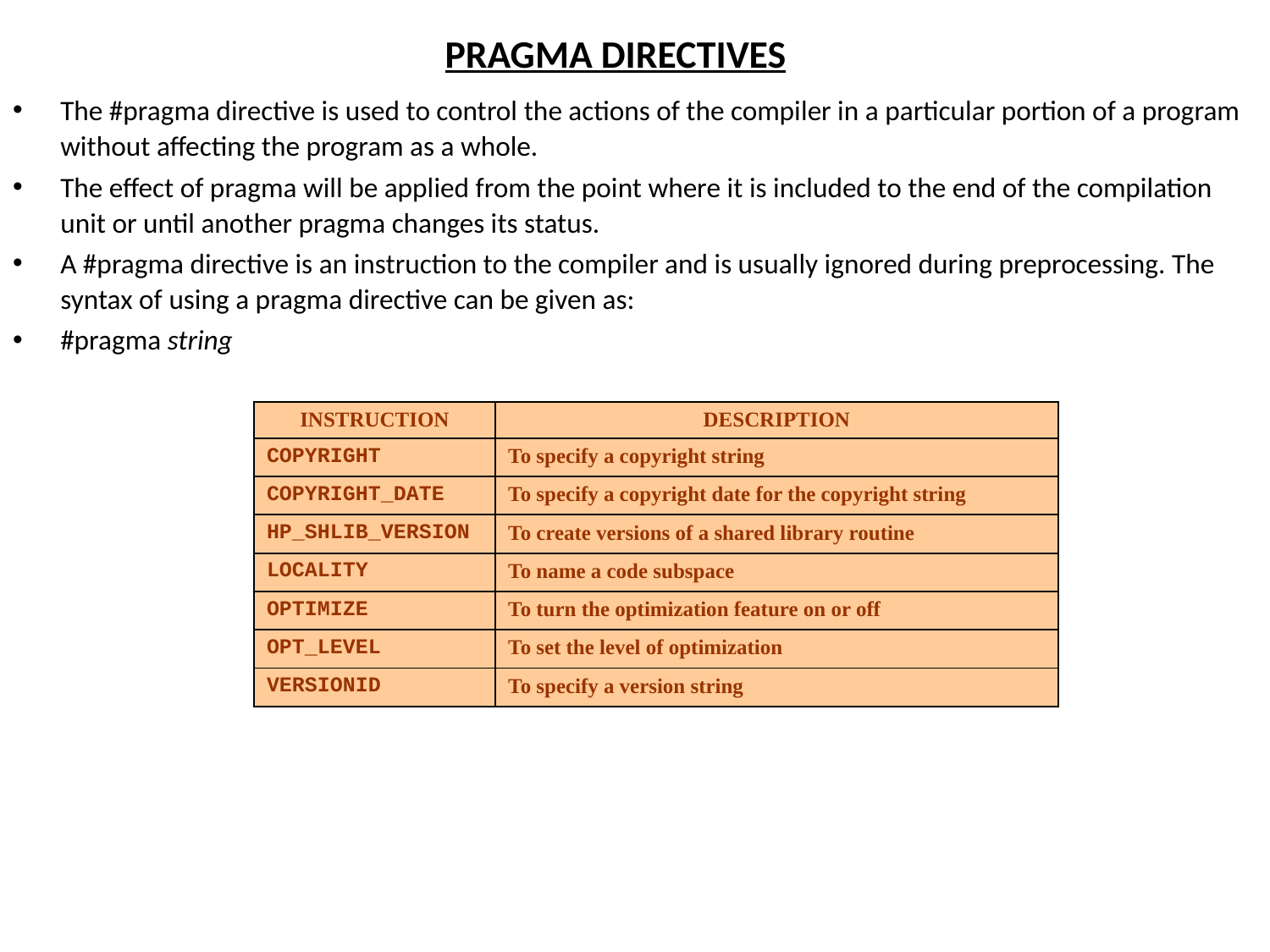

# PRAGMA DIRECTIVES
The #pragma directive is used to control the actions of the compiler in a particular portion of a program without affecting the program as a whole.
The effect of pragma will be applied from the point where it is included to the end of the compilation unit or until another pragma changes its status.
A #pragma directive is an instruction to the compiler and is usually ignored during preprocessing. The syntax of using a pragma directive can be given as:
#pragma string
| INSTRUCTION | DESCRIPTION |
| --- | --- |
| COPYRIGHT | To specify a copyright string |
| COPYRIGHT\_DATE | To specify a copyright date for the copyright string |
| HP\_SHLIB\_VERSION | To create versions of a shared library routine |
| LOCALITY | To name a code subspace |
| OPTIMIZE | To turn the optimization feature on or off |
| OPT\_LEVEL | To set the level of optimization |
| VERSIONID | To specify a version string |